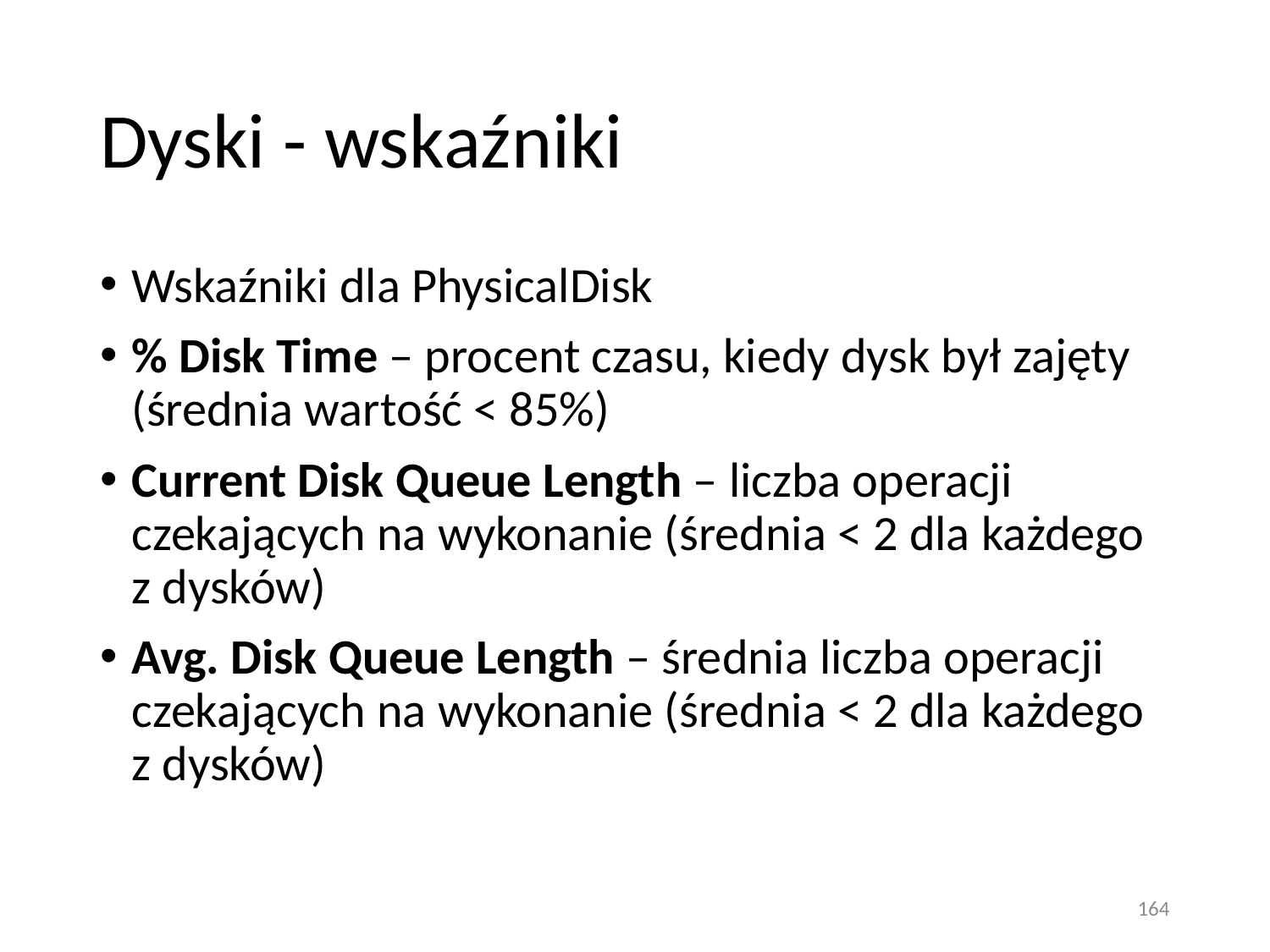

# Dyski - wskaźniki
Wskaźniki dla PhysicalDisk
% Disk Time – procent czasu, kiedy dysk był zajęty (średnia wartość < 85%)
Current Disk Queue Length – liczba operacji czekających na wykonanie (średnia < 2 dla każdego z dysków)
Avg. Disk Queue Length – średnia liczba operacji czekających na wykonanie (średnia < 2 dla każdego z dysków)
164